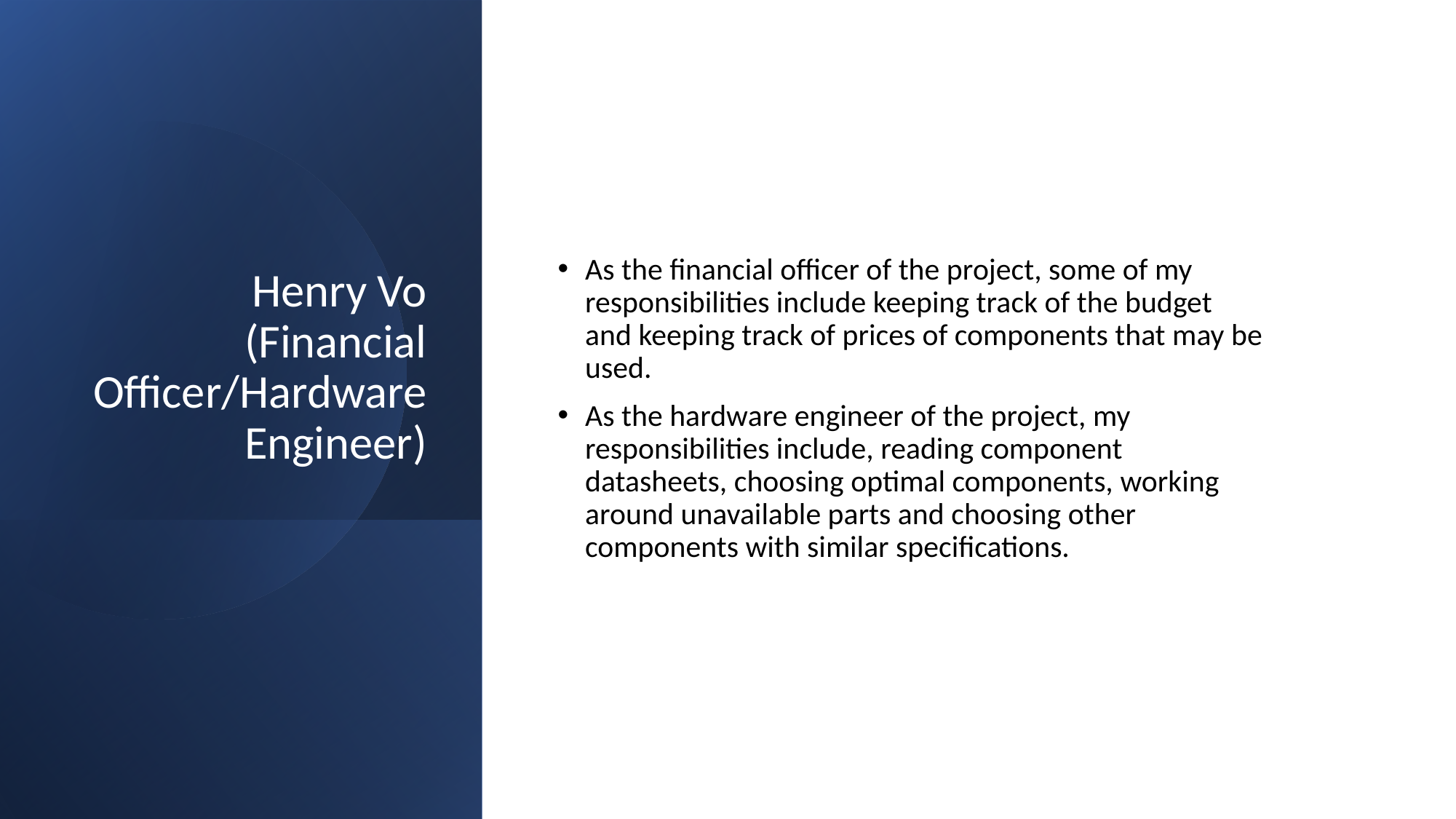

# Henry Vo (Financial Officer/Hardware Engineer)
As the financial officer of the project, some of my responsibilities include keeping track of the budget and keeping track of prices of components that may be used.
As the hardware engineer of the project, my responsibilities include, reading component datasheets, choosing optimal components, working around unavailable parts and choosing other components with similar specifications.